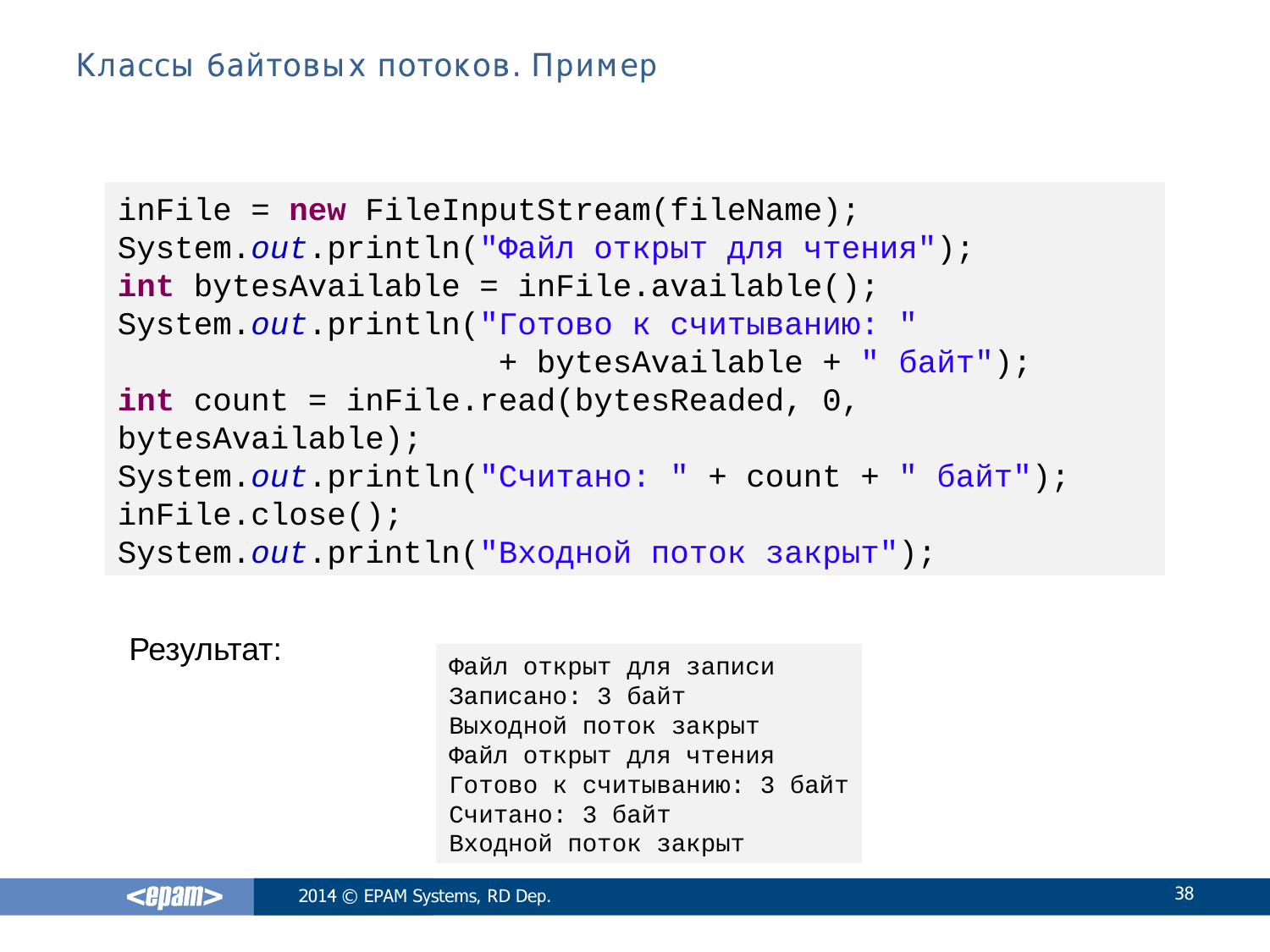

# Классы байтовых потоков. Пример
inFile = new FileInputStream(fileName);
System.out.println("Файл открыт для чтения");
int bytesAvailable = inFile.available();
System.out.println("Готово к считыванию: "
			+ bytesAvailable + " байт");
int count = inFile.read(bytesReaded, 0, bytesAvailable);
System.out.println("Считано: " + count + " байт");
inFile.close();
System.out.println("Входной поток закрыт");
Результат:
Файл открыт для записи
Записано: 3 байт
Выходной поток закрыт
Файл открыт для чтения
Готово к считыванию: 3 байт
Считано: 3 байт
Входной поток закрыт
38
2014 © EPAM Systems, RD Dep.